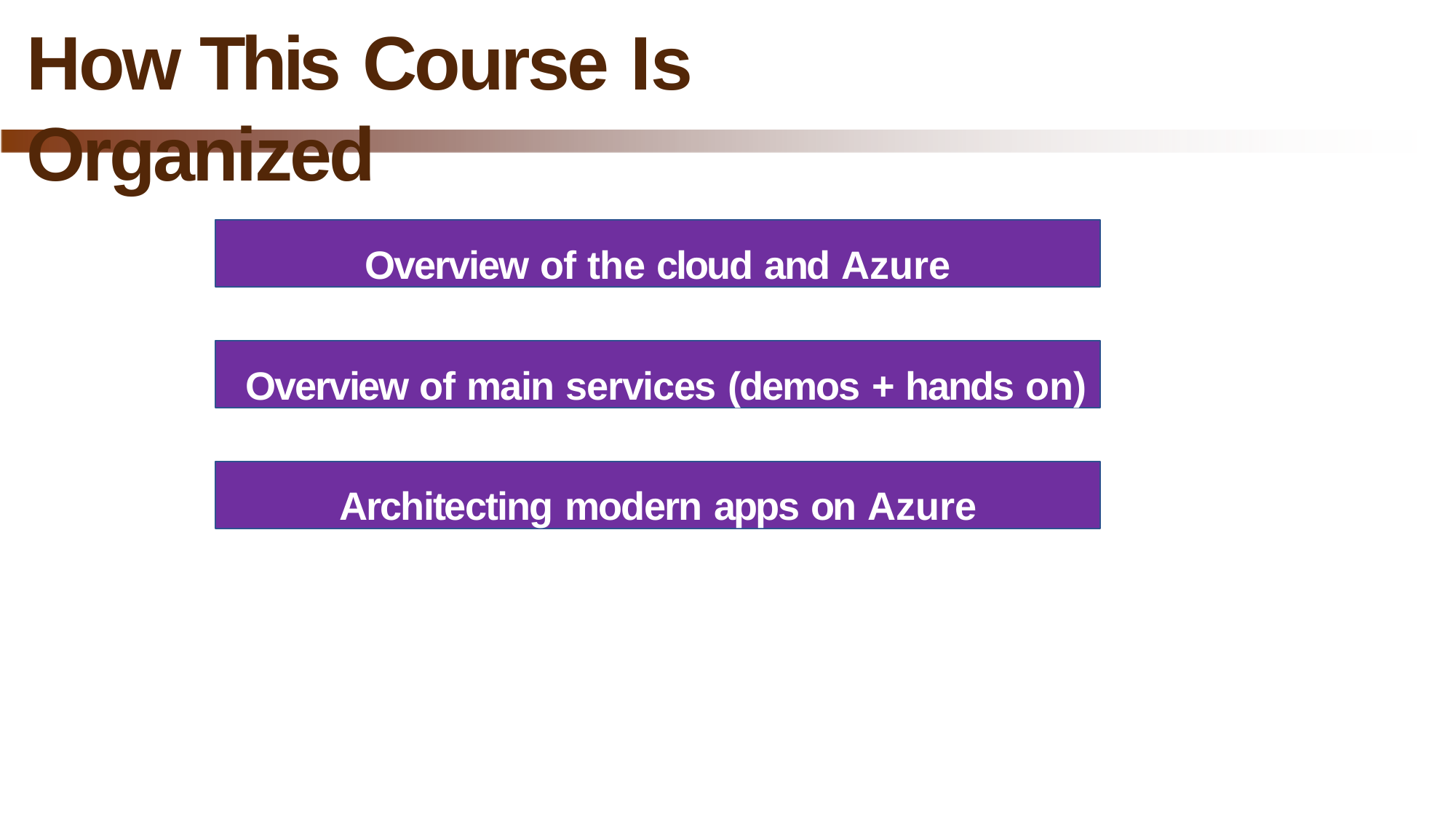

# How This Course Is Organized
Overview of the cloud and Azure
Overview of main services (demos + hands on)
Architecting modern apps on Azure